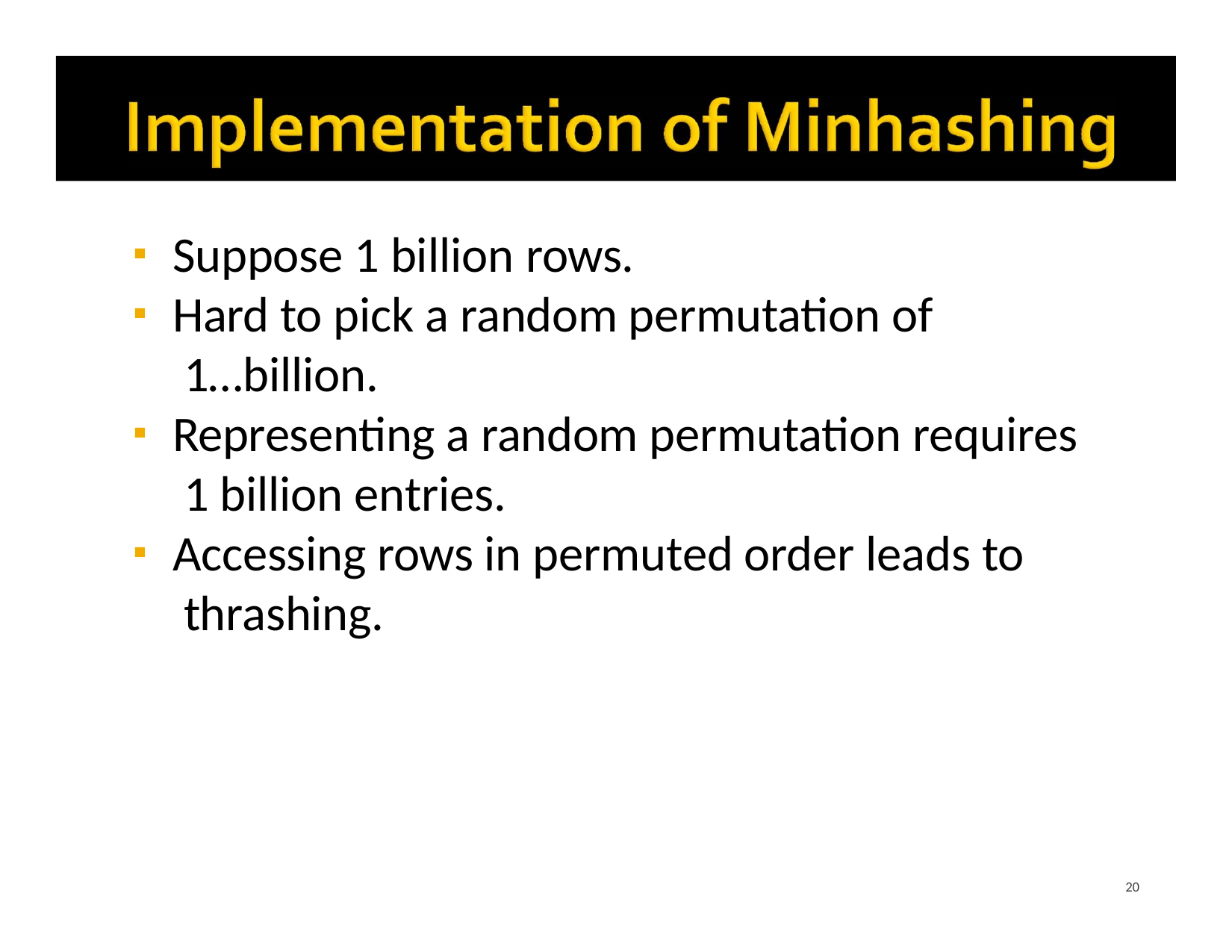

Suppose 1 billion rows.
Hard to pick a random permutation of  1…billion.
Representing a random permutation requires  1 billion entries.
Accessing rows in permuted order leads to  thrashing.
20